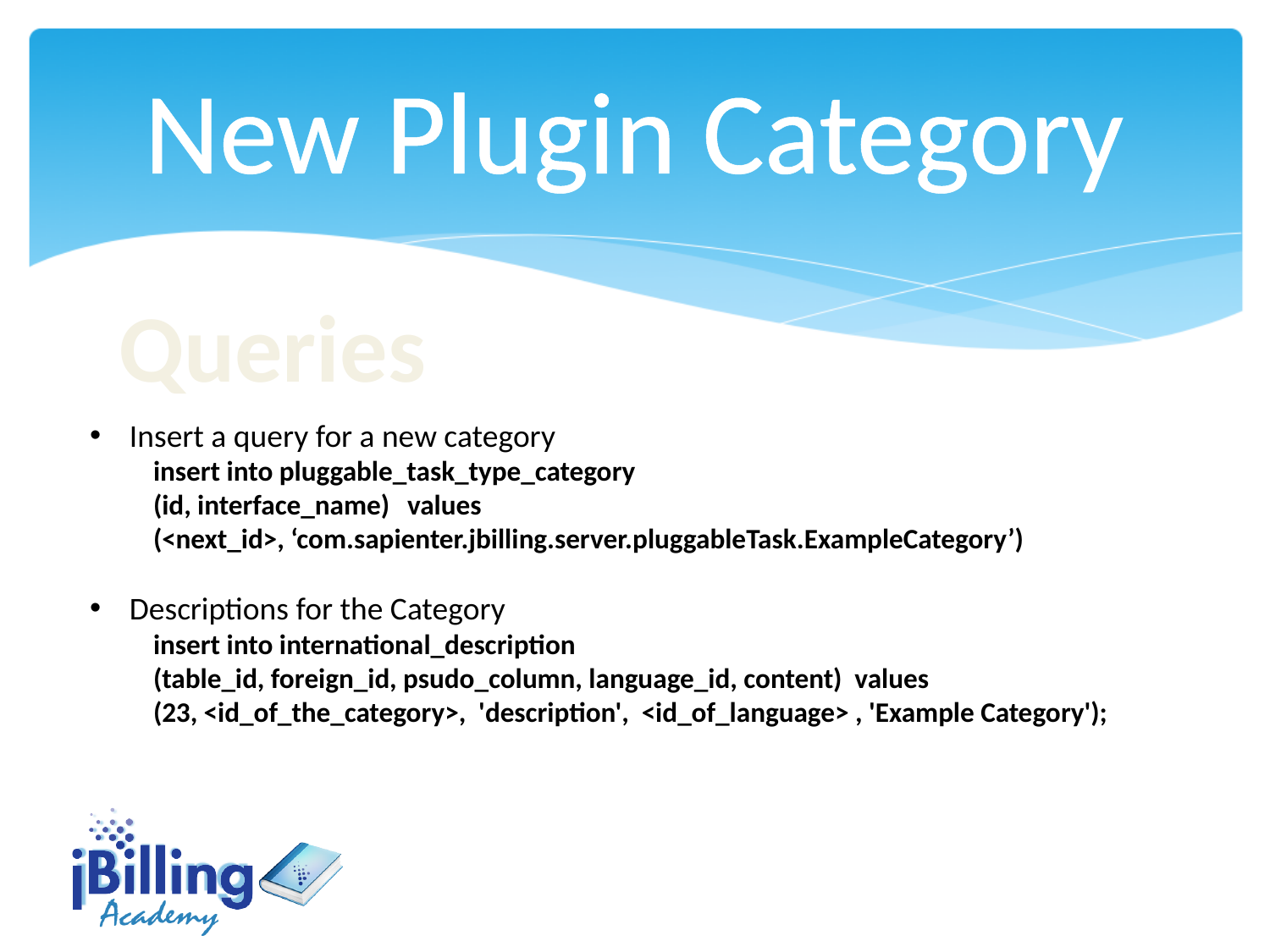

New Plugin Category
Queries
Insert a query for a new category
insert into pluggable_task_type_category
(id, interface_name)	values
(<next_id>, ‘com.sapienter.jbilling.server.pluggableTask.ExampleCategory’)

Descriptions for the Category
insert into international_description
(table_id, foreign_id, psudo_column, language_id, content)  values
(23, <id_of_the_category>,  'description',  <id_of_language> , 'Example Category');